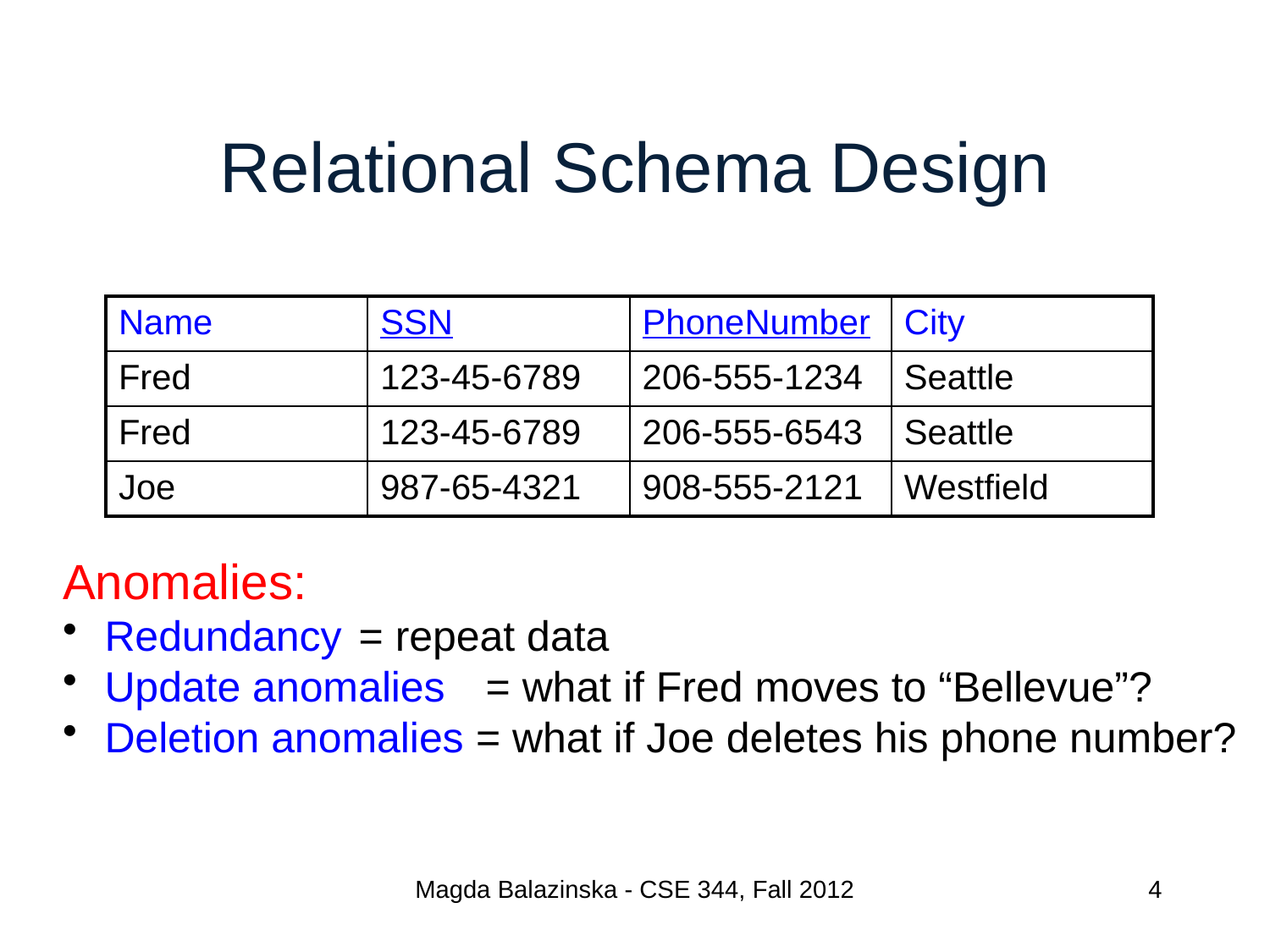

# Relational Schema Design
| Name | SSN | PhoneNumber | City |
| --- | --- | --- | --- |
| Fred | 123-45-6789 | 206-555-1234 | Seattle |
| Fred | 123-45-6789 | 206-555-6543 | Seattle |
| Joe | 987-65-4321 | 908-555-2121 | Westfield |
Anomalies:
 Redundancy	 = repeat data
 Update anomalies	 = what if Fred moves to “Bellevue”?
 Deletion anomalies = what if Joe deletes his phone number?
Magda Balazinska - CSE 344, Fall 2012
4